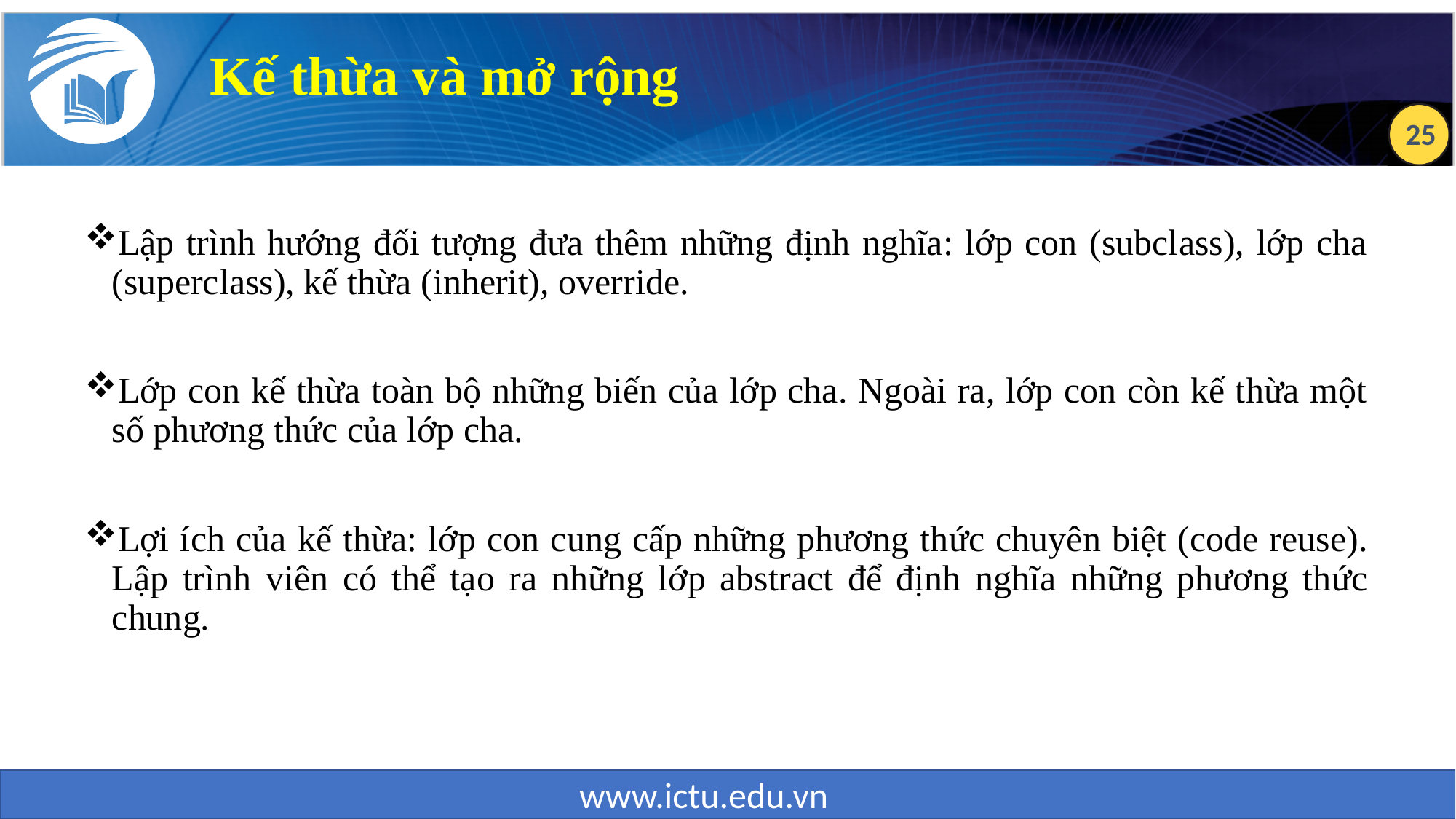

Kế thừa và mở rộng
Lập trình hướng đối tượng đưa thêm những định nghĩa: lớp con (subclass), lớp cha (superclass), kế thừa (inherit), override.

Lớp con kế thừa toàn bộ những biến của lớp cha. Ngoài ra, lớp con còn kế thừa một số phương thức của lớp cha.

Lợi ích của kế thừa: lớp con cung cấp những phương thức chuyên biệt (code reuse). Lập trình viên có thể tạo ra những lớp abstract để định nghĩa những phương thức chung.